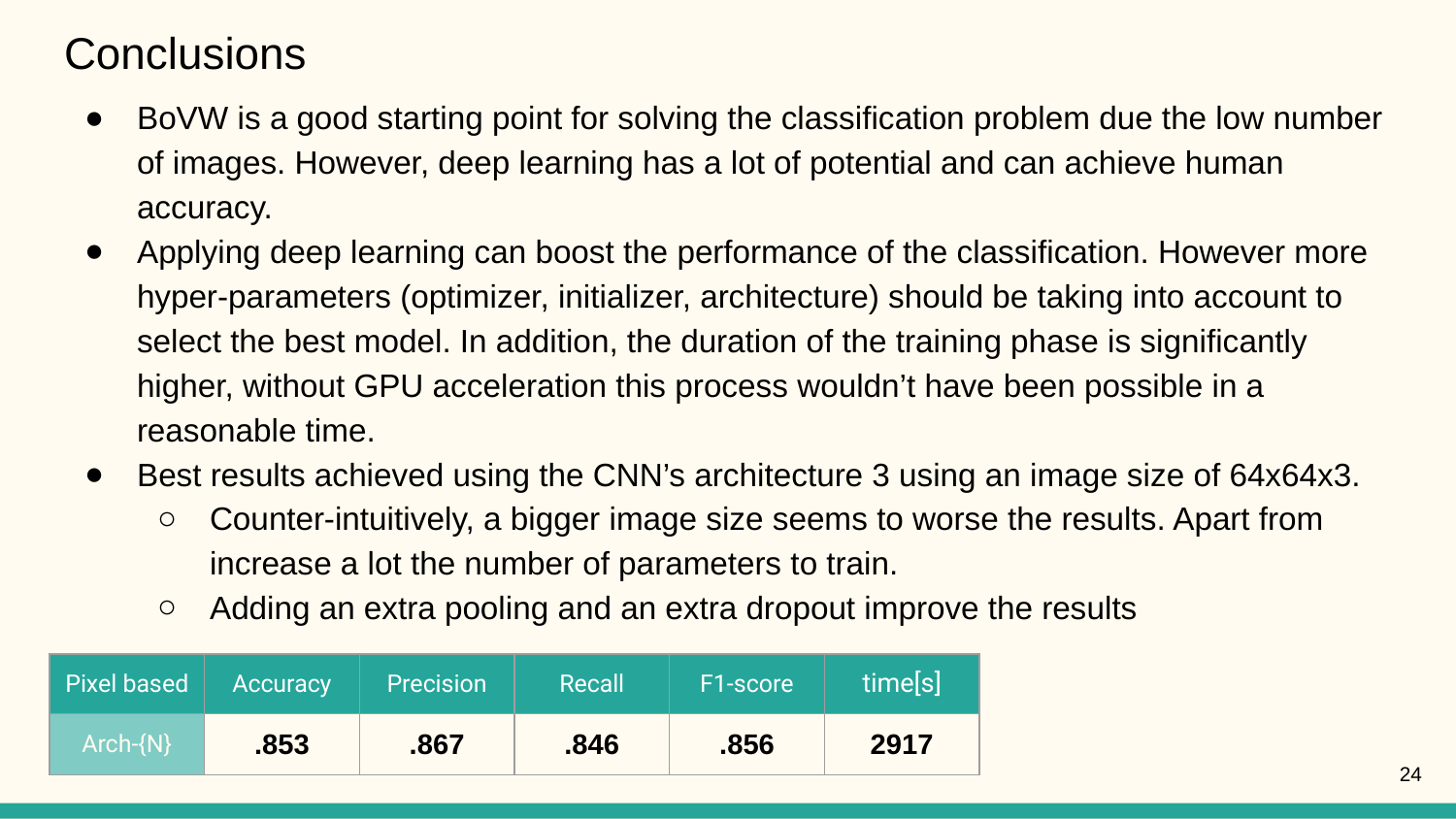

# Conclusions
BoVW is a good starting point for solving the classification problem due the low number of images. However, deep learning has a lot of potential and can achieve human accuracy.
Applying deep learning can boost the performance of the classification. However more hyper-parameters (optimizer, initializer, architecture) should be taking into account to select the best model. In addition, the duration of the training phase is significantly higher, without GPU acceleration this process wouldn’t have been possible in a reasonable time.
Best results achieved using the CNN’s architecture 3 using an image size of 64x64x3.
Counter-intuitively, a bigger image size seems to worse the results. Apart from increase a lot the number of parameters to train.
Adding an extra pooling and an extra dropout improve the results

| Pixel based | Accuracy | Precision | Recall | F1-score | time[s] |
| --- | --- | --- | --- | --- | --- |
| Arch-{N} | .853 | .867 | .846 | .856 | 2917 |
24